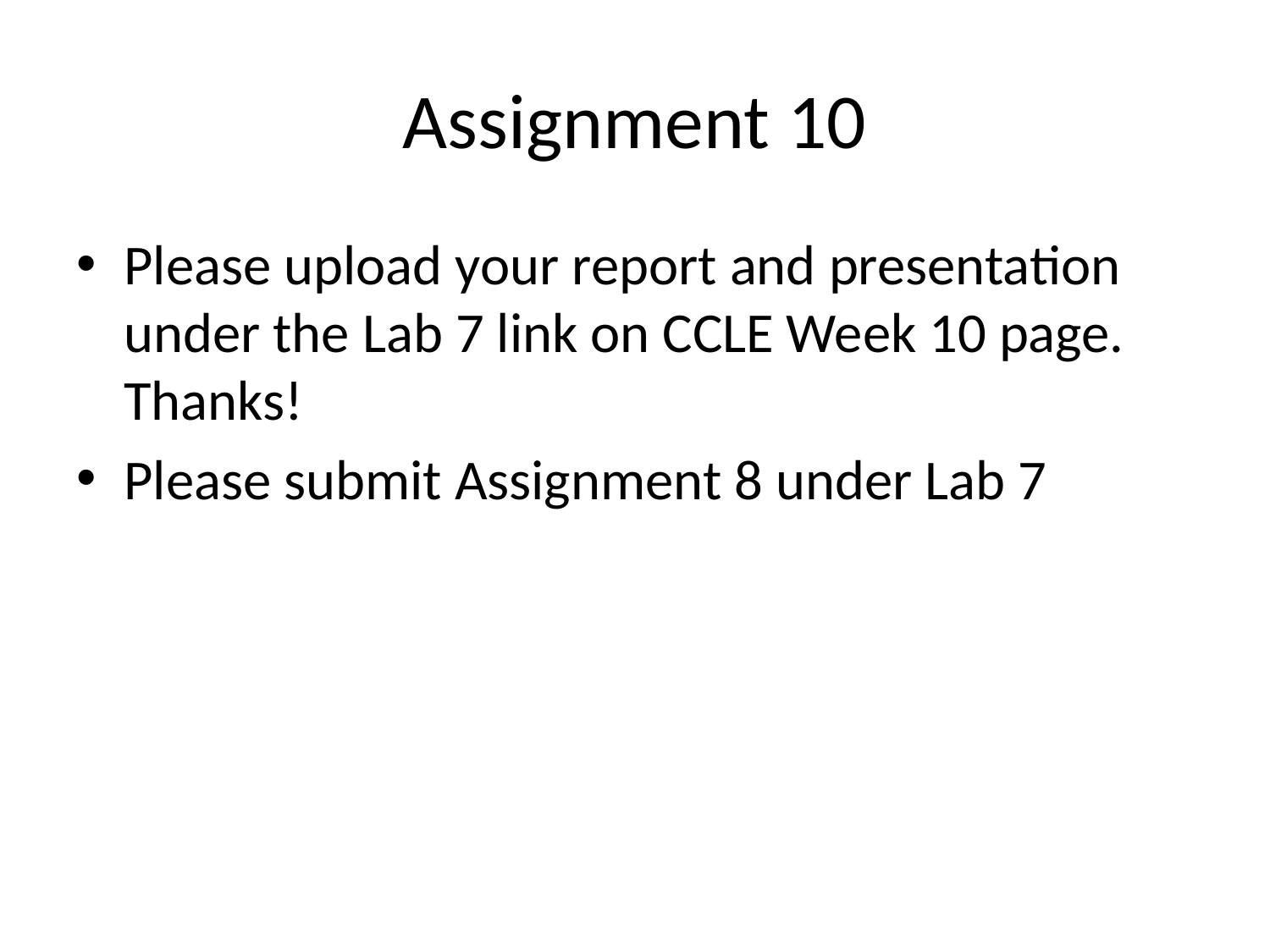

# Assignment 10
Please upload your report and presentation under the Lab 7 link on CCLE Week 10 page. Thanks!
Please submit Assignment 8 under Lab 7